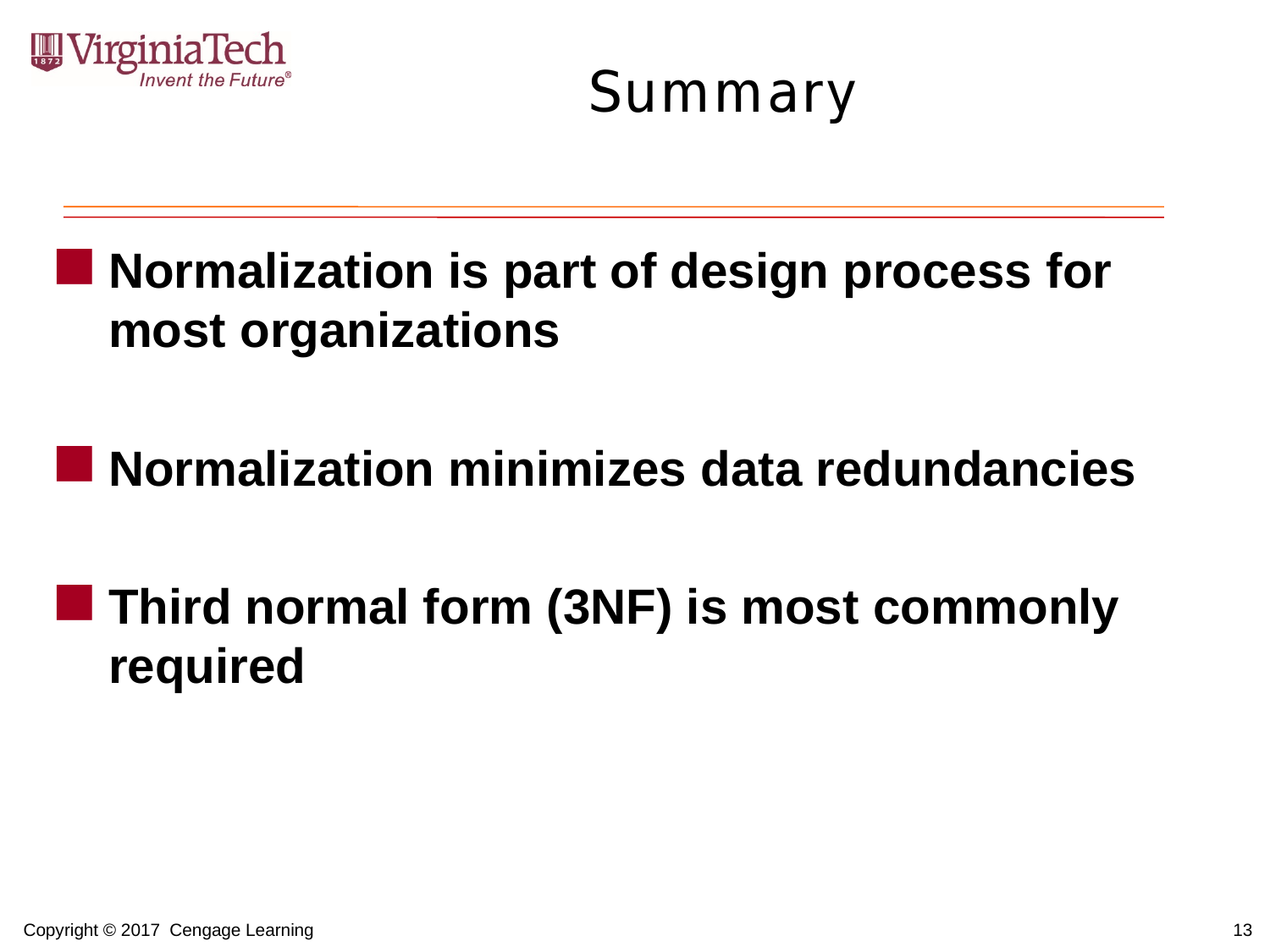

# Summary
Normalization is part of design process for most organizations

Normalization minimizes data redundancies

Third normal form (3NF) is most commonly required
13
Copyright © 2017  Cengage Learning